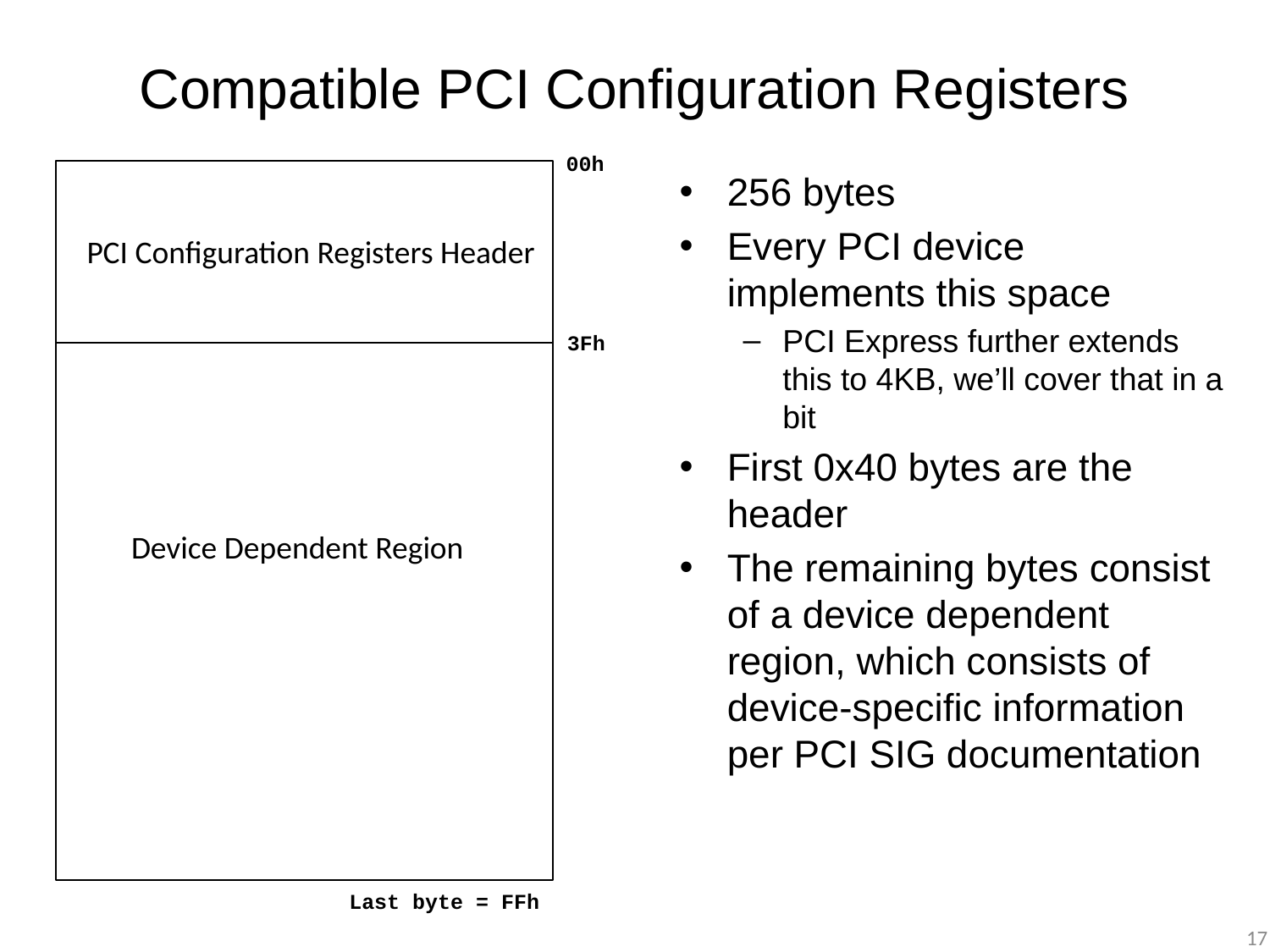

# Compatible PCI Configuration Registers
00h

256 bytes
Every PCI device implements this space
PCI Express further extends this to 4KB, we’ll cover that in a bit
First 0x40 bytes are the header
The remaining bytes consist of a device dependent region, which consists of device-specific information per PCI SIG documentation
PCI Configuration Registers Header
3Fh
Device Dependent Region
Last byte = FFh
17